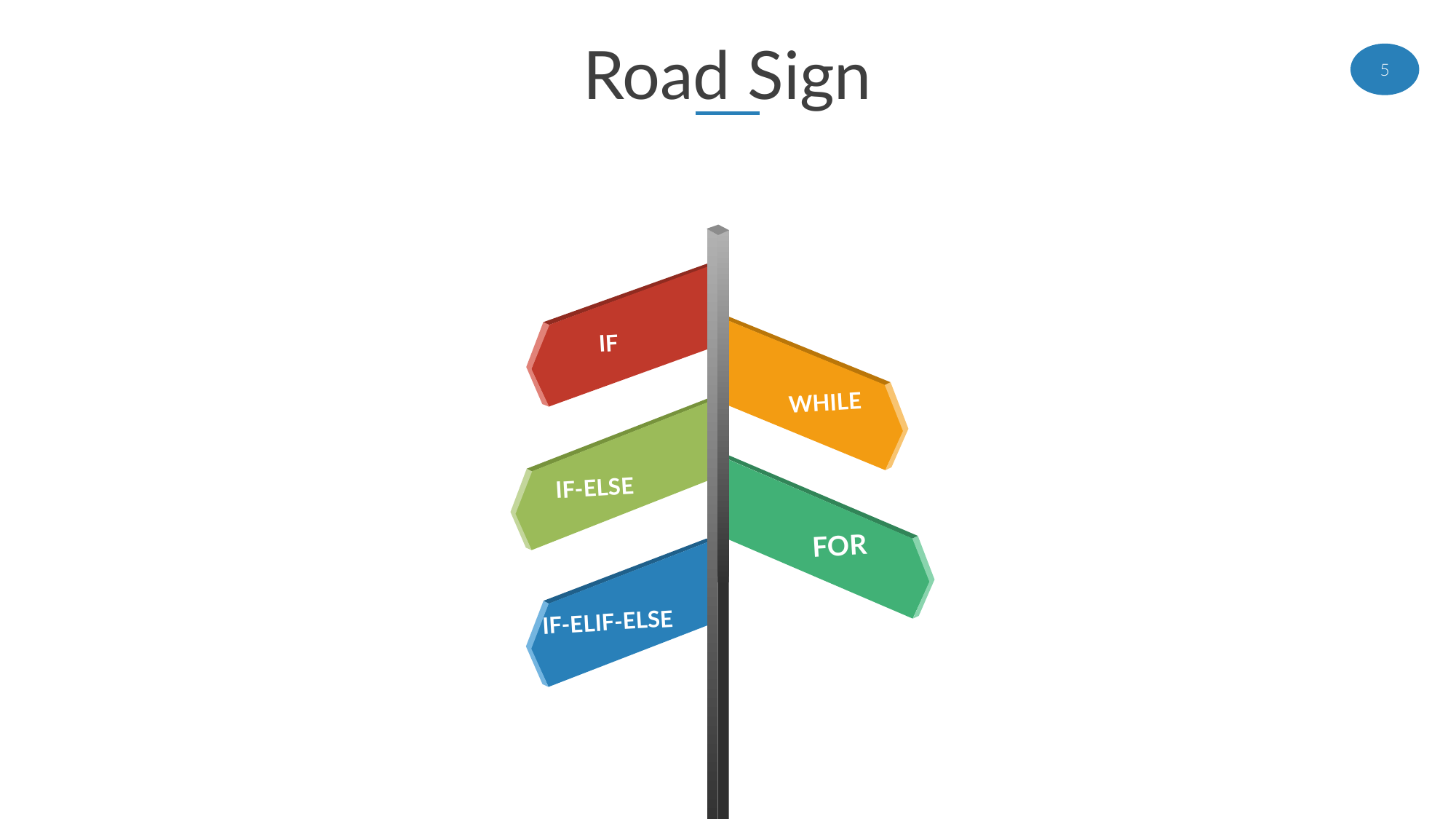

# Road Sign
5

IF
WHILE

IF-ELSE
FOR

IF-ELIF-ELSE